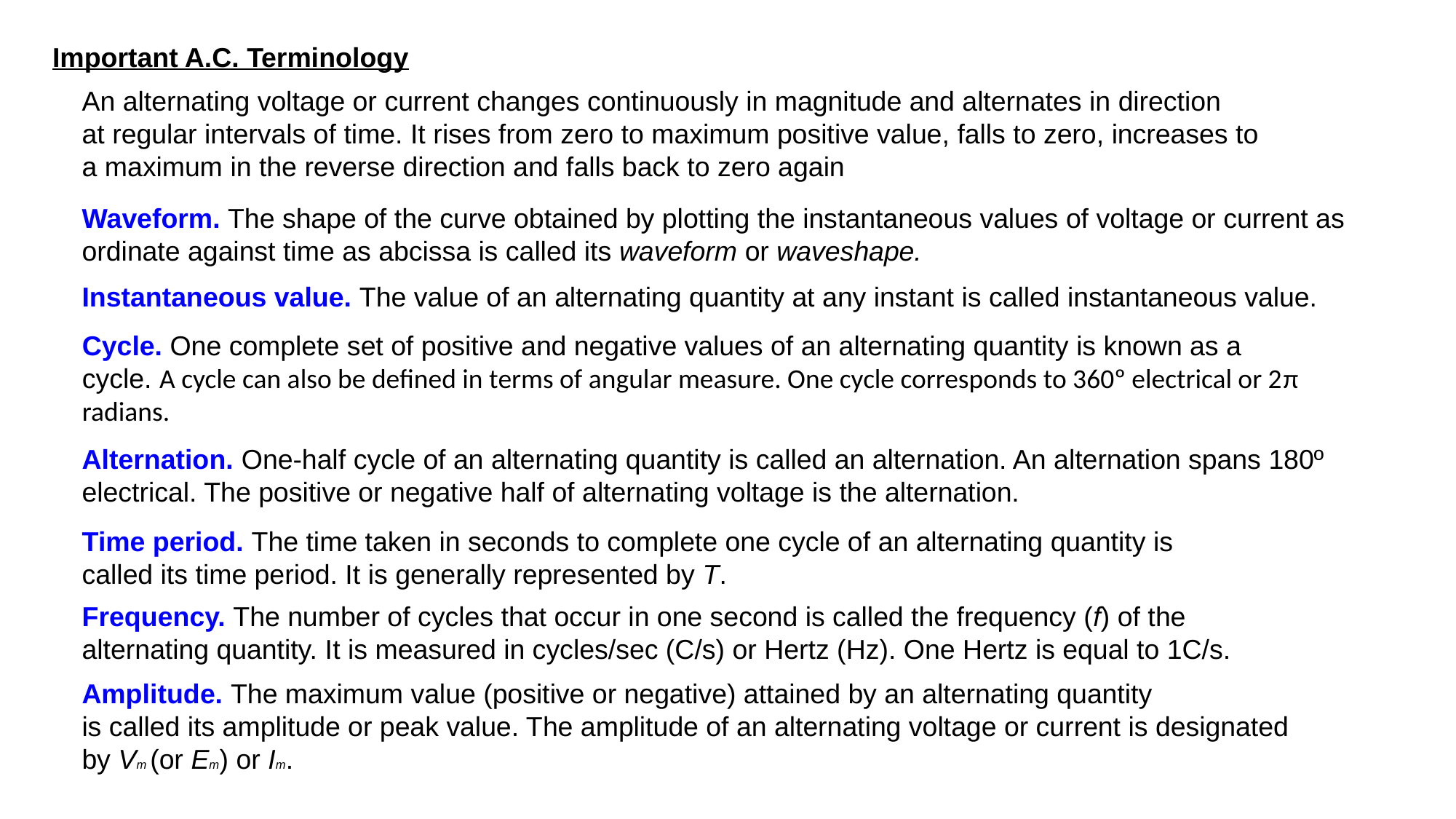

Important A.C. Terminology
An alternating voltage or current changes continuously in magnitude and alternates in direction
at regular intervals of time. It rises from zero to maximum positive value, falls to zero, increases to
a maximum in the reverse direction and falls back to zero again
Waveform. The shape of the curve obtained by plotting the instantaneous values of voltage or current as ordinate against time as abcissa is called its waveform or waveshape.
Instantaneous value. The value of an alternating quantity at any instant is called instantaneous value.
Cycle. One complete set of positive and negative values of an alternating quantity is known as a cycle. A cycle can also be defined in terms of angular measure. One cycle corresponds to 360º electrical or 2π radians.
Alternation. One-half cycle of an alternating quantity is called an alternation. An alternation spans 180º electrical. The positive or negative half of alternating voltage is the alternation.
Time period. The time taken in seconds to complete one cycle of an alternating quantity is
called its time period. It is generally represented by T.
Frequency. The number of cycles that occur in one second is called the frequency (f) of the
alternating quantity. It is measured in cycles/sec (C/s) or Hertz (Hz). One Hertz is equal to 1C/s.
Amplitude. The maximum value (positive or negative) attained by an alternating quantity
is called its amplitude or peak value. The amplitude of an alternating voltage or current is designated
by Vm (or Em) or Im.